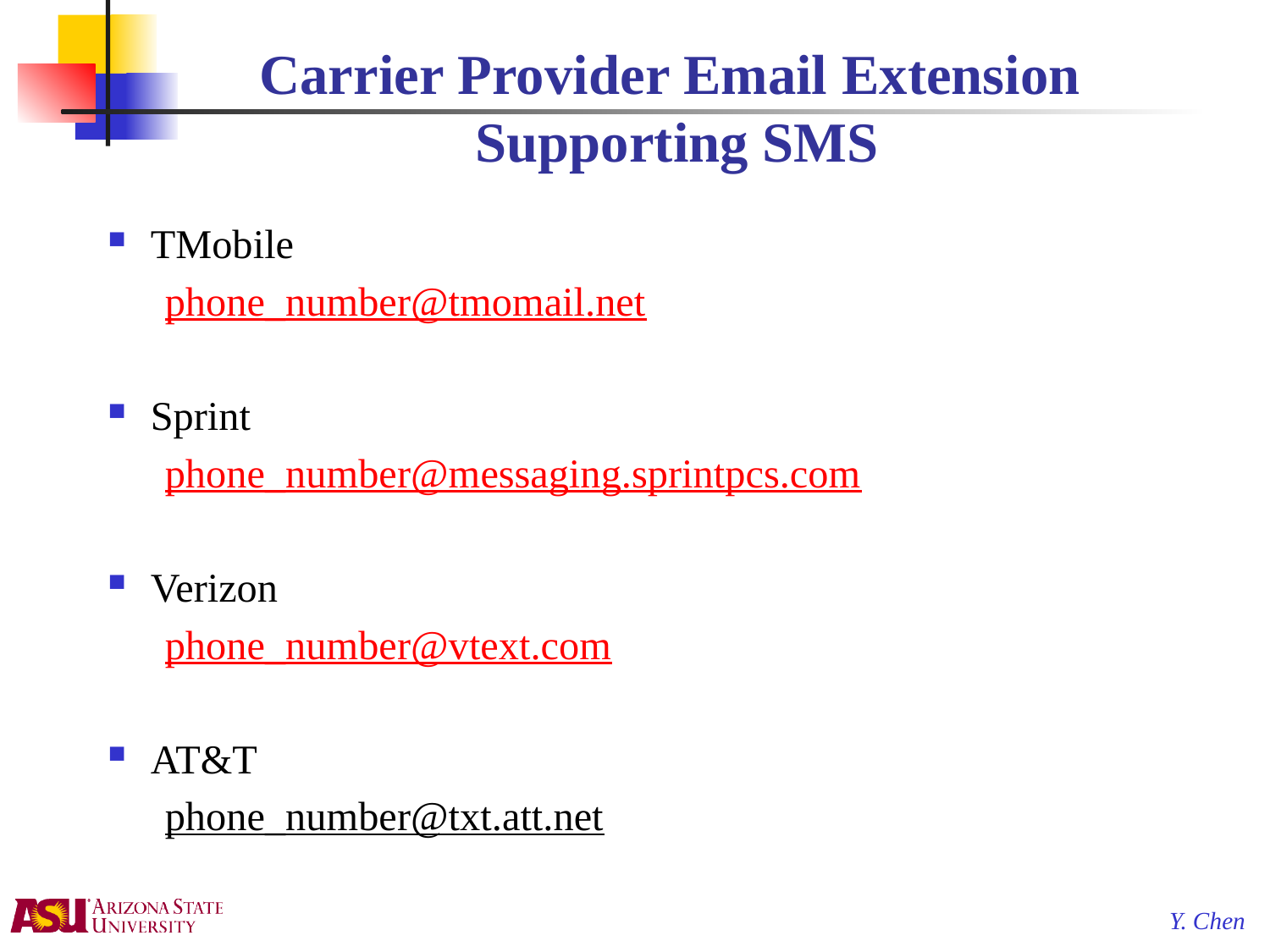

# Carrier Provider Email Extension Supporting SMS
TMobile
phone_number@tmomail.net

Sprint
phone_number@messaging.sprintpcs.com

Verizon
phone_number@vtext.com

AT&T
phone_number@txt.att.net